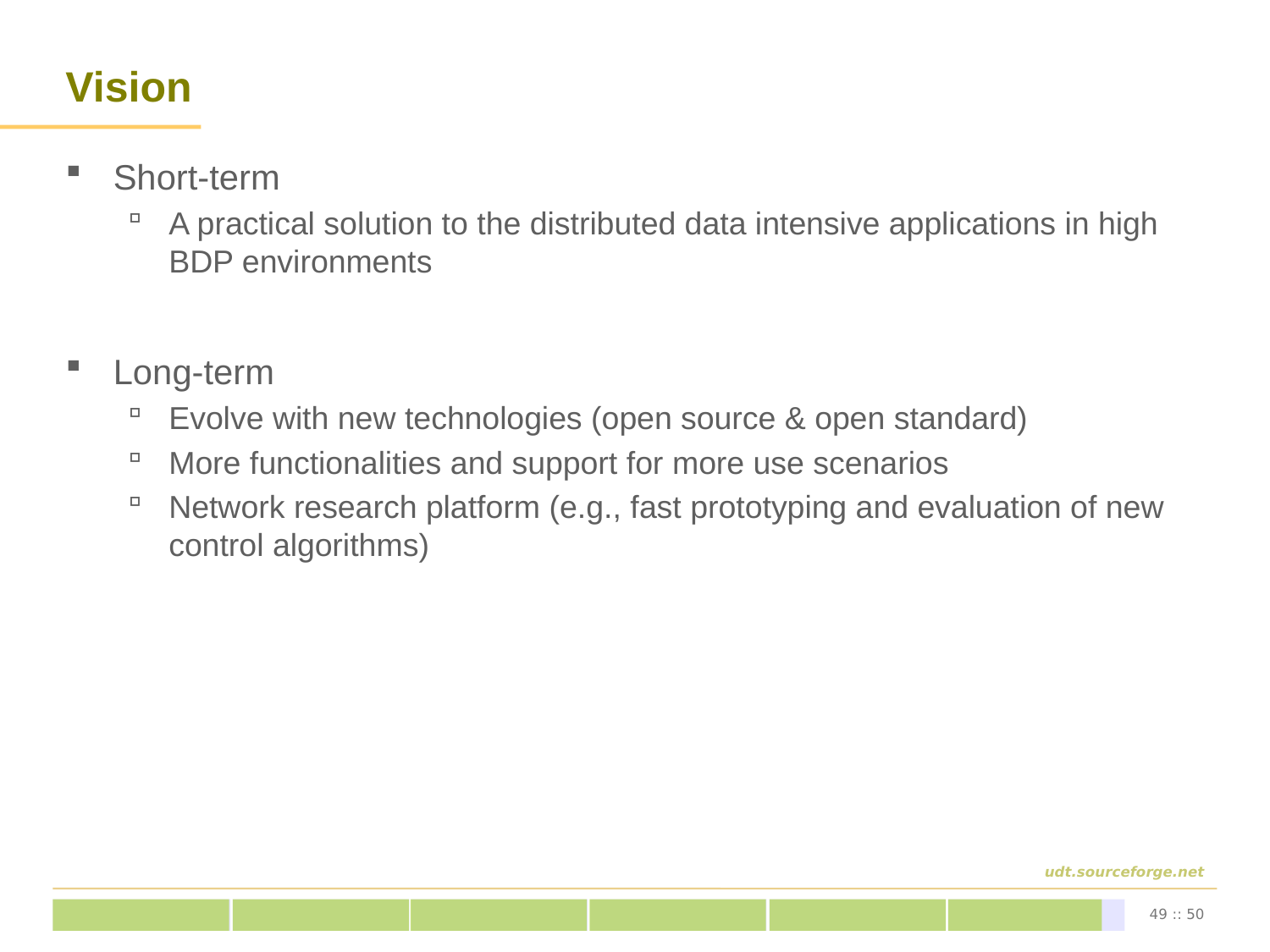

# Vision
Short-term
A practical solution to the distributed data intensive applications in high BDP environments

Long-term
Evolve with new technologies (open source & open standard)
More functionalities and support for more use scenarios
Network research platform (e.g., fast prototyping and evaluation of new control algorithms)

49 :: 50